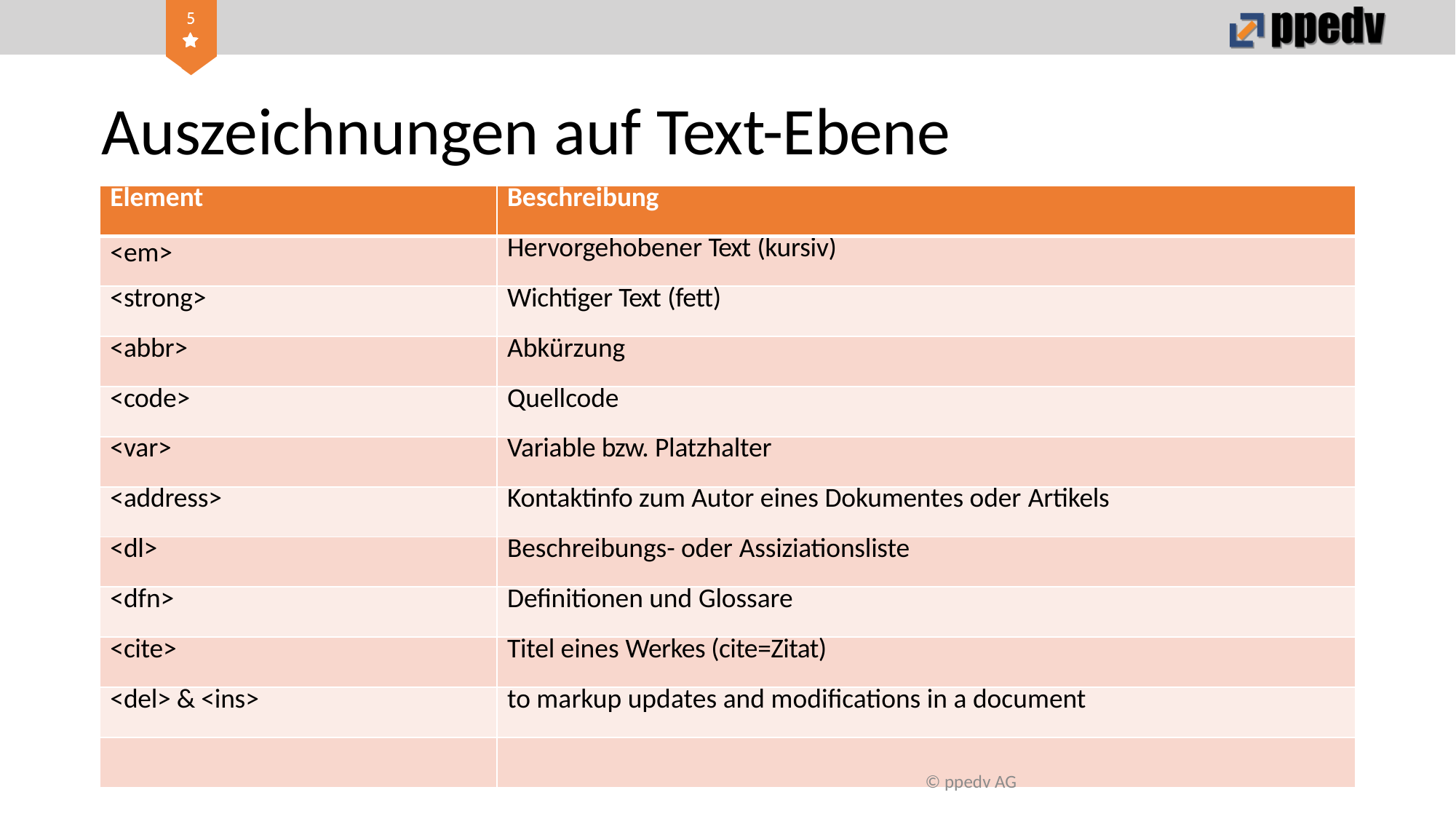

# Auszeichnungen auf Text-Ebene

| Element | Beschreibung |
| --- | --- |
| <em> | Hervorgehobener Text (kursiv) |
| <strong> | Wichtiger Text (fett) |
| <abbr> | Abkürzung |
| <code> | Quellcode |
| <var> | Variable bzw. Platzhalter |
| <address> | Kontaktinfo zum Autor eines Dokumentes oder Artikels |
| <dl> | Beschreibungs- oder Assiziationsliste |
| <dfn> | Definitionen und Glossare |
| <cite> | Titel eines Werkes (cite=Zitat) |
| <del> & <ins> | to markup updates and modifications in a document |
|  |  |
© ppedv AG